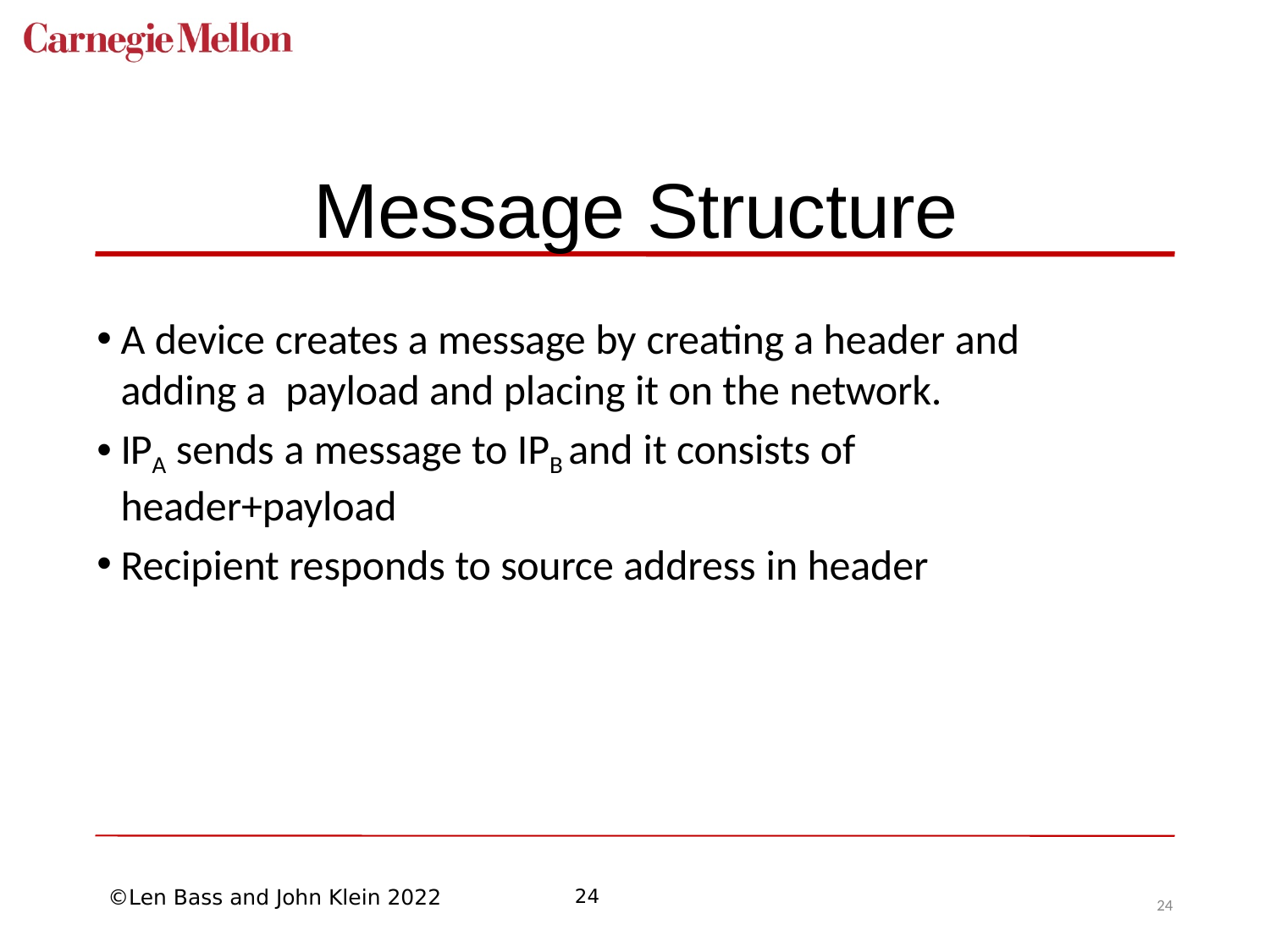

# Message Structure
A device creates a message by creating a header and adding a  payload and placing it on the network.
IPA sends a message to IPB and it consists of header+payload
Recipient responds to source address in header
24